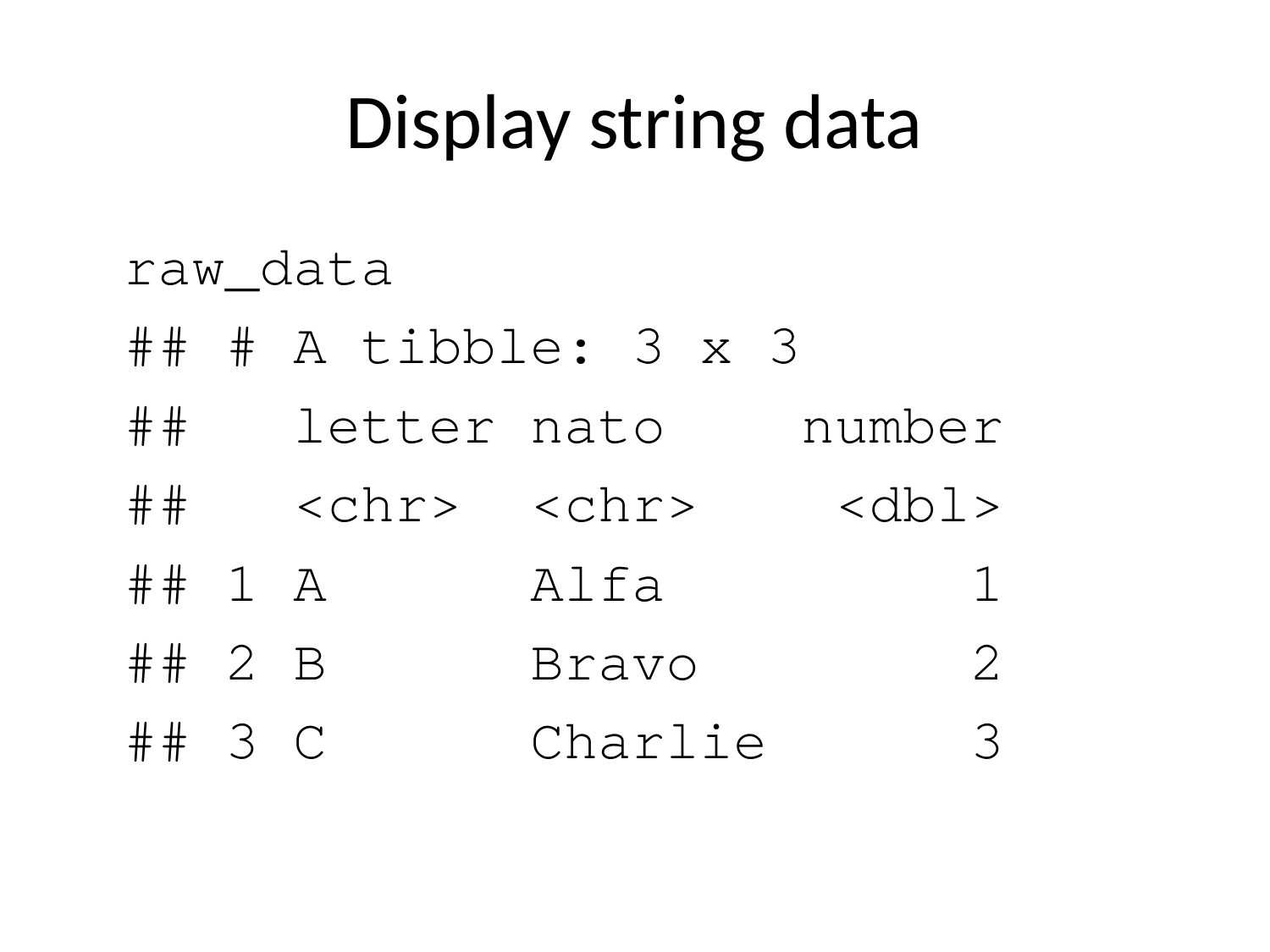

# Display string data
raw_data
## # A tibble: 3 x 3
##   letter nato    number
##   <chr>  <chr>    <dbl>
## 1 A      Alfa         1
## 2 B      Bravo        2
## 3 C      Charlie      3